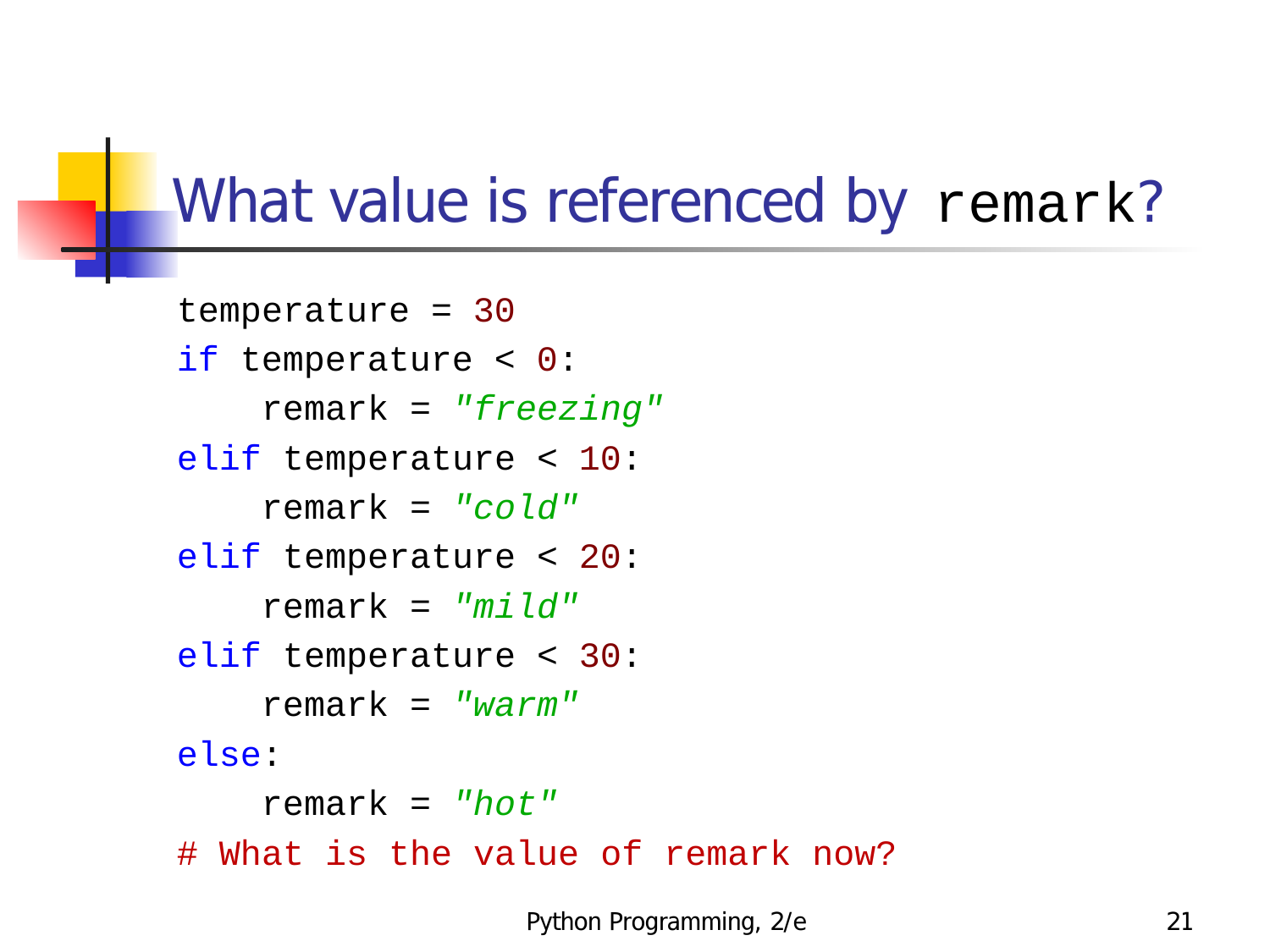

# What value is referenced by remark?
temperature = 30
if temperature < 0:
    remark = "freezing"
elif temperature < 10:
    remark = "cold"
elif temperature < 20:
    remark = "mild"
elif temperature < 30:
    remark = "warm"
else:
    remark = "hot"
# What is the value of remark now?

Python Programming, 2/e
21